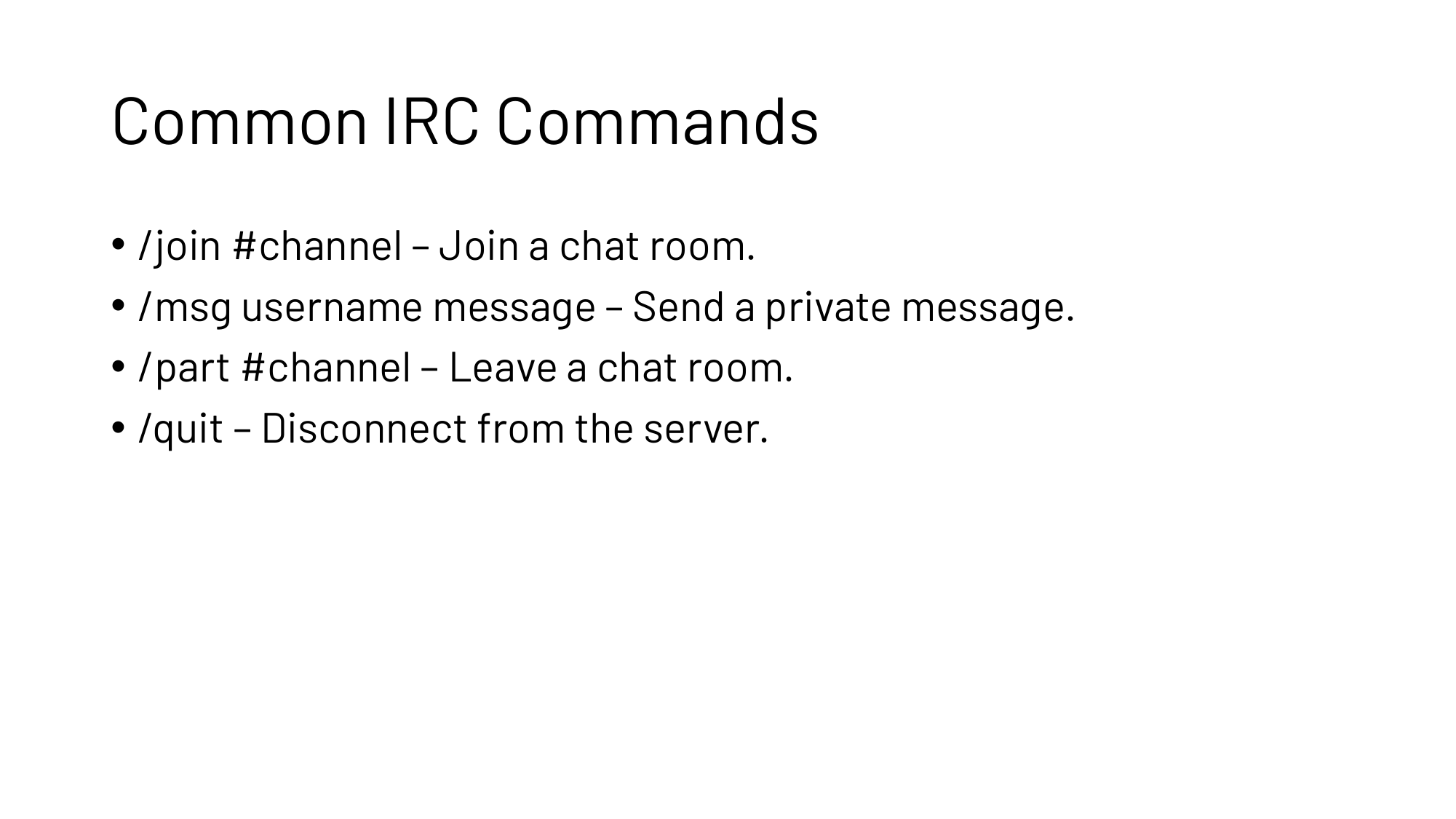

# Common IRC Commands
/join #channel – Join a chat room.
/msg username message – Send a private message.
/part #channel – Leave a chat room.
/quit – Disconnect from the server.